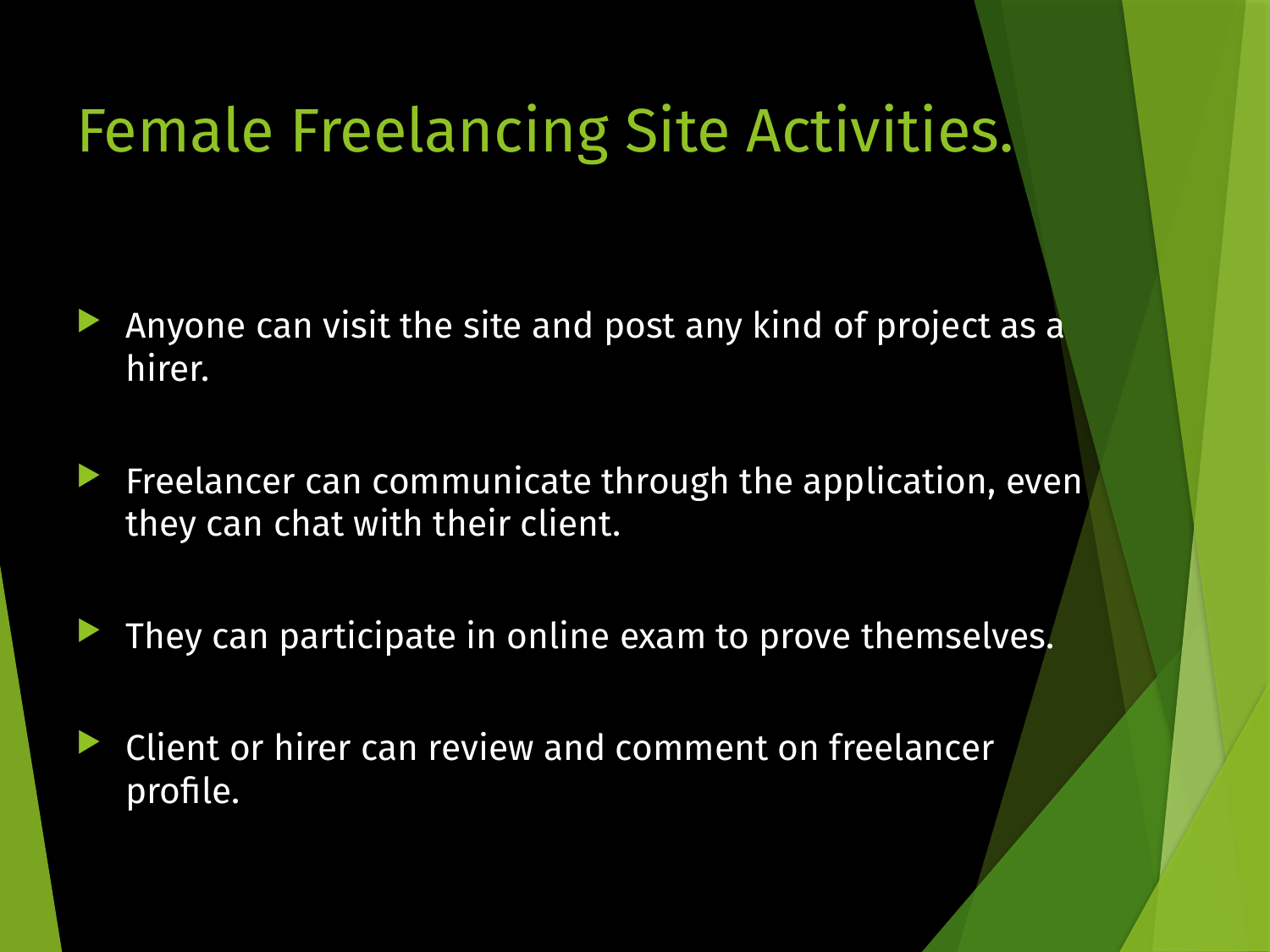

# Female Freelancing Site Activities.
Anyone can visit the site and post any kind of project as a hirer.

Freelancer can communicate through the application, even they can chat with their client.

They can participate in online exam to prove themselves.

Client or hirer can review and comment on freelancer profile.